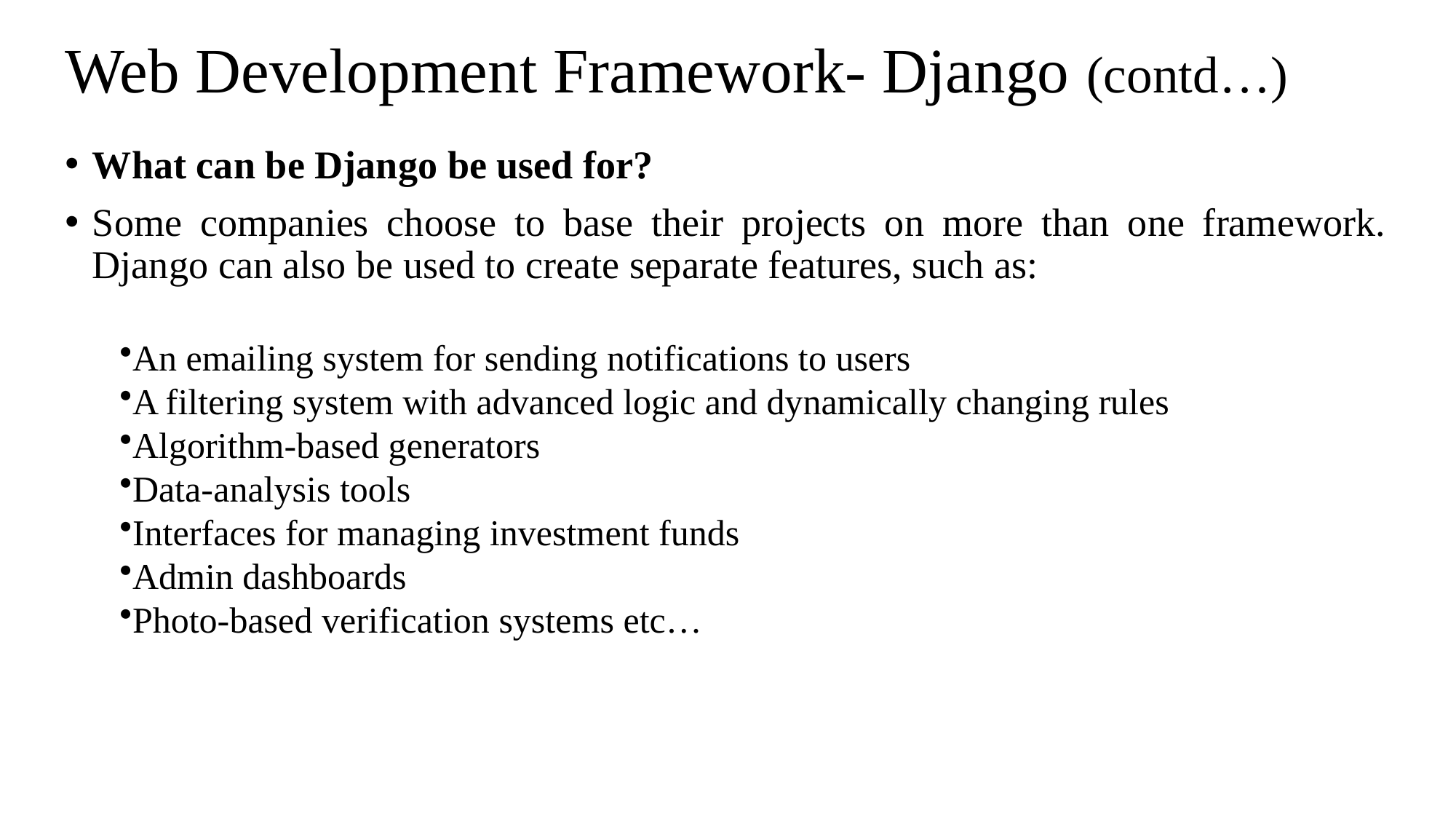

# Web Development Framework- Django (contd…)
What can be Django be used for?
Some companies choose to base their projects on more than one framework. Django can also be used to create separate features, such as:

An emailing system for sending notifications to users
A filtering system with advanced logic and dynamically changing rules
Algorithm-based generators
Data-analysis tools
Interfaces for managing investment funds
Admin dashboards
Photo-based verification systems etc…